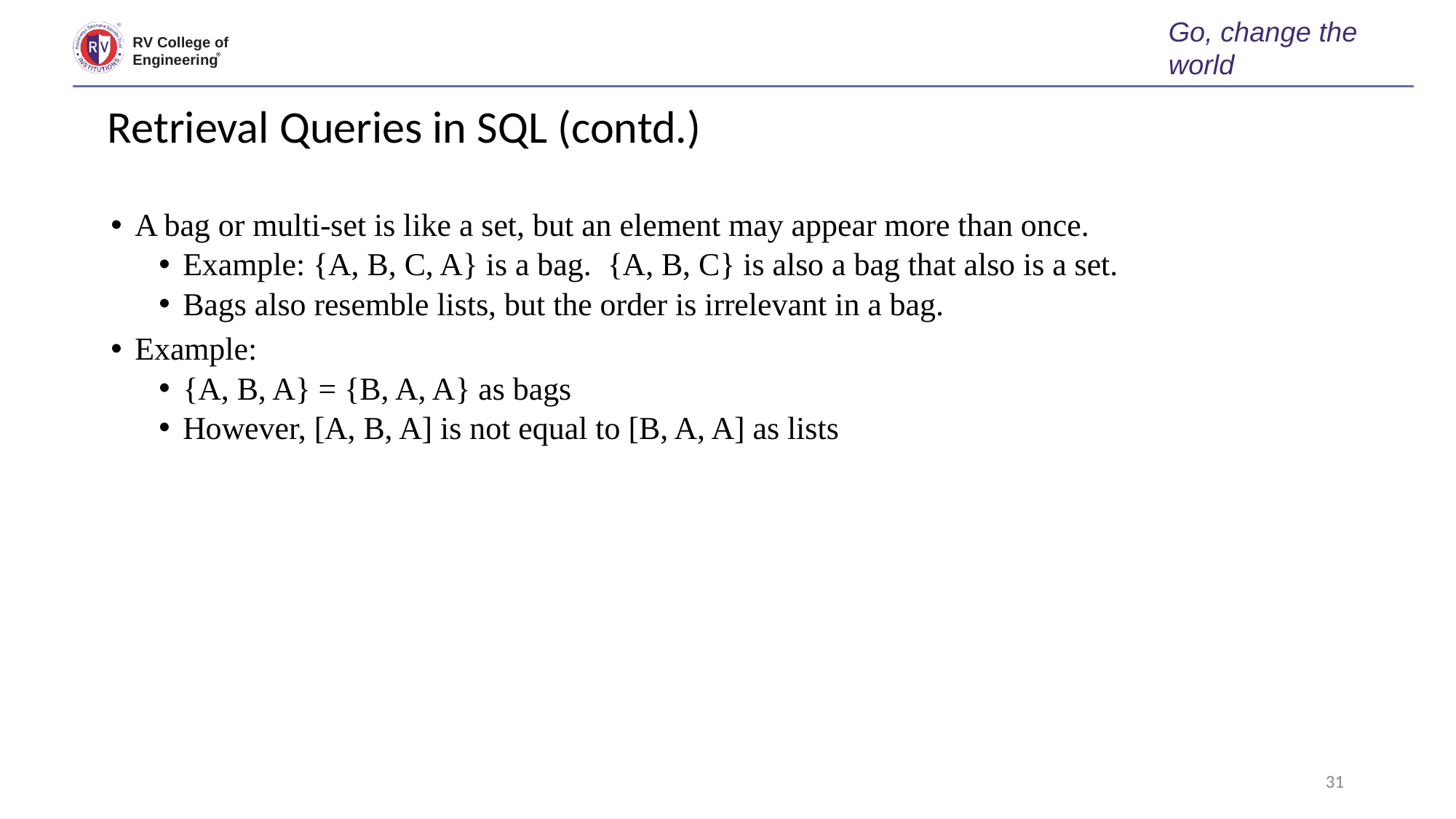

Go, change the world

RV College of
Engineering

# Retrieval Queries in SQL (contd.)

A bag or multi-set is like a set, but an element may appear more than once.
Example: {A, B, C, A} is a bag.  {A, B, C} is also a bag that also is a set.
Bags also resemble lists, but the order is irrelevant in a bag.
Example:
{A, B, A} = {B, A, A} as bags
However, [A, B, A] is not equal to [B, A, A] as lists

Manages :  1:1 relationship type between EMPLOYEE and 	   DEPARTMENT. Employee participation is partial. Department participation is not clear from requirements

 are the relationship types observed

31